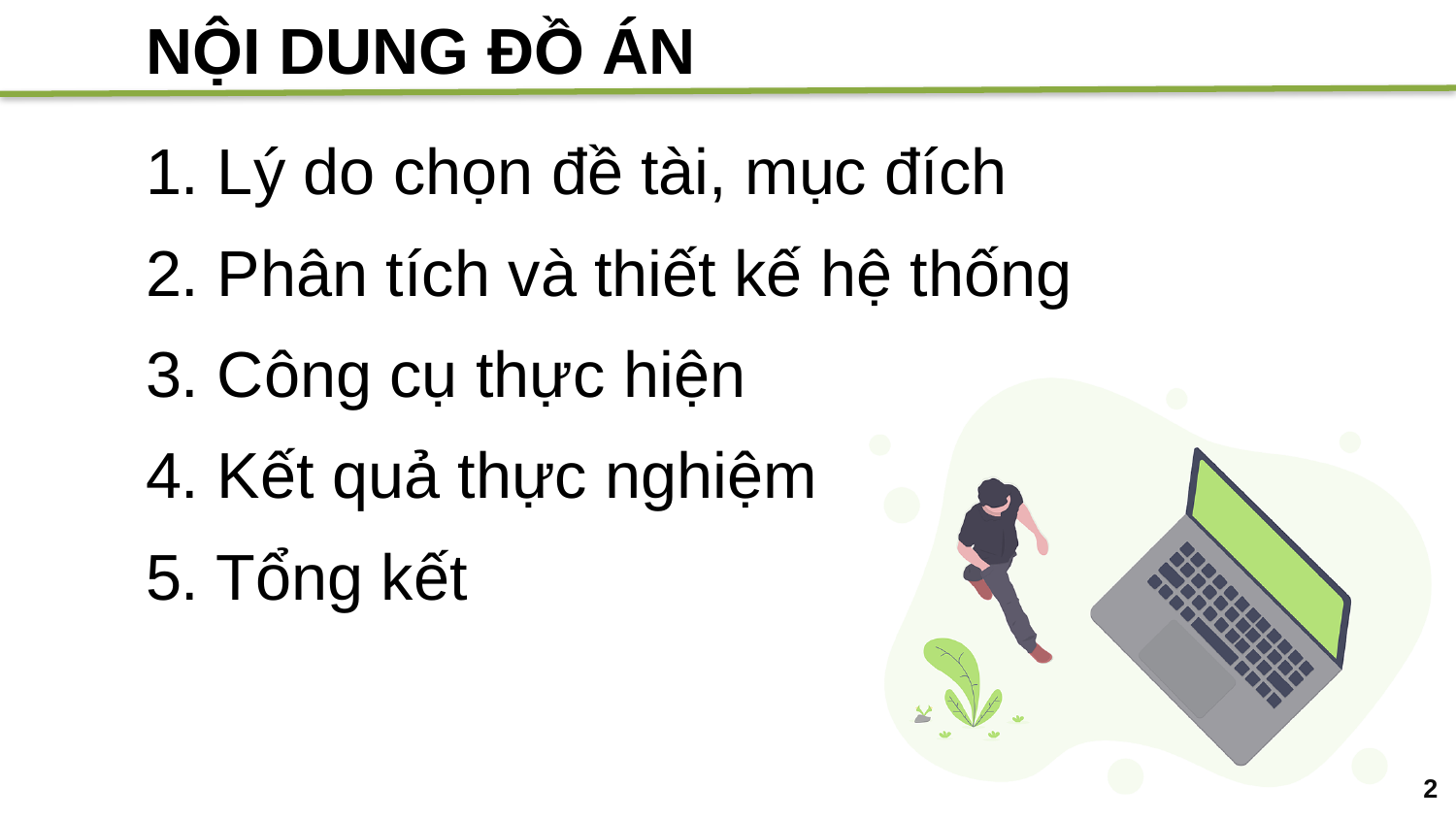

# NỘI DUNG ĐỒ ÁN
1. Lý do chọn đề tài, mục đích
2. Phân tích và thiết kế hệ thống
3. Công cụ thực hiện
4. Kết quả thực nghiệm
5. Tổng kết
2